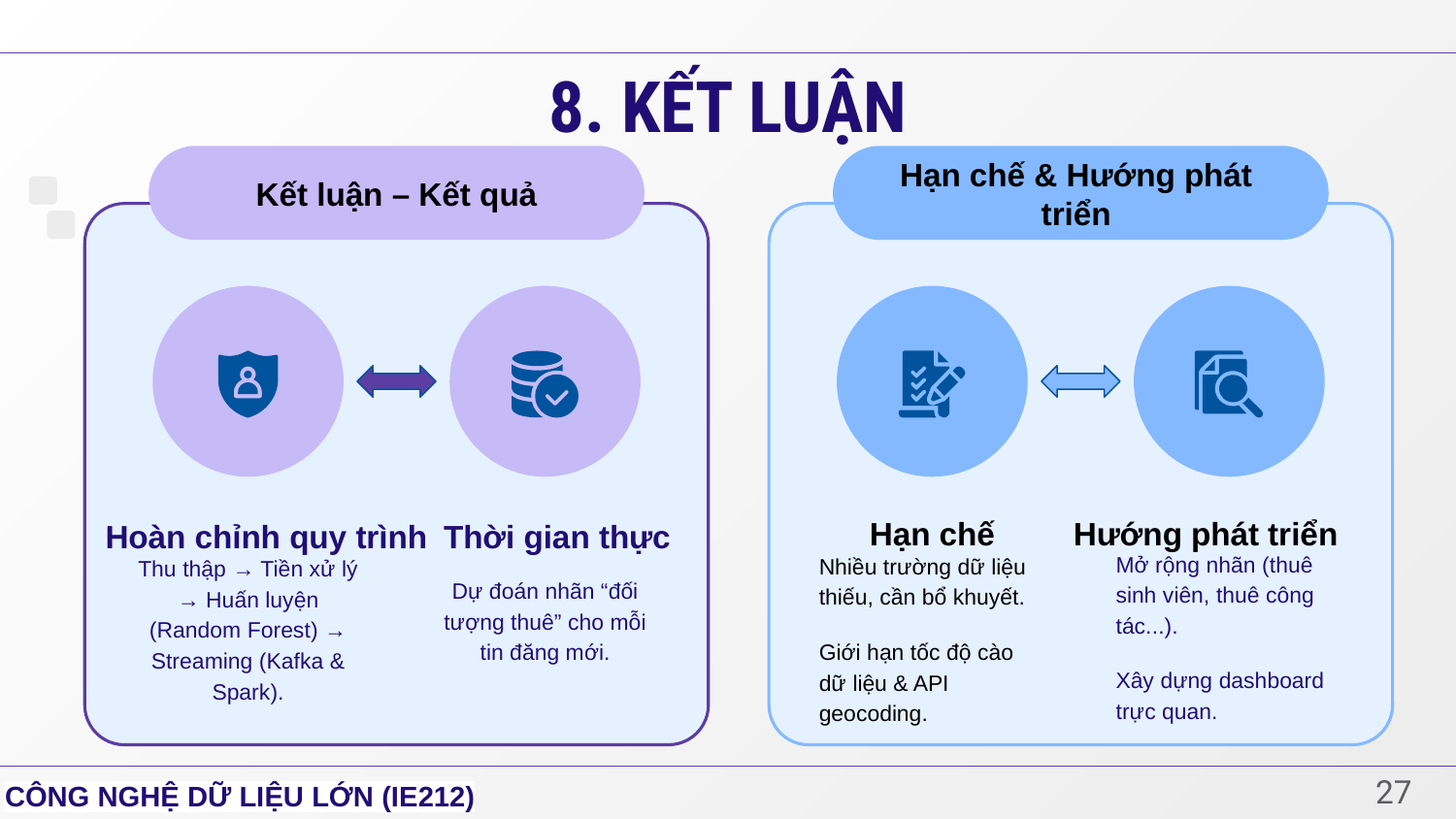

# 8. KẾT LUẬN

Kết luận – Kết quả
Hạn chế & Hướng phát triển

Hoàn chỉnh quy trình
Thời gian thực
Hạn chế
Hướng phát triển
Thu thập → Tiền xử lý → Huấn luyện (Random Forest) → Streaming (Kafka & Spark).
Dự đoán nhãn “đối tượng thuê” cho mỗi tin đăng mới.
Nhiều trường dữ liệu thiếu, cần bổ khuyết.
Giới hạn tốc độ cào dữ liệu & API geocoding.

Mở rộng nhãn (thuê sinh viên, thuê công tác...).
Xây dựng dashboard trực quan.

27
CÔNG NGHỆ DỮ LIỆU LỚN (IE212)